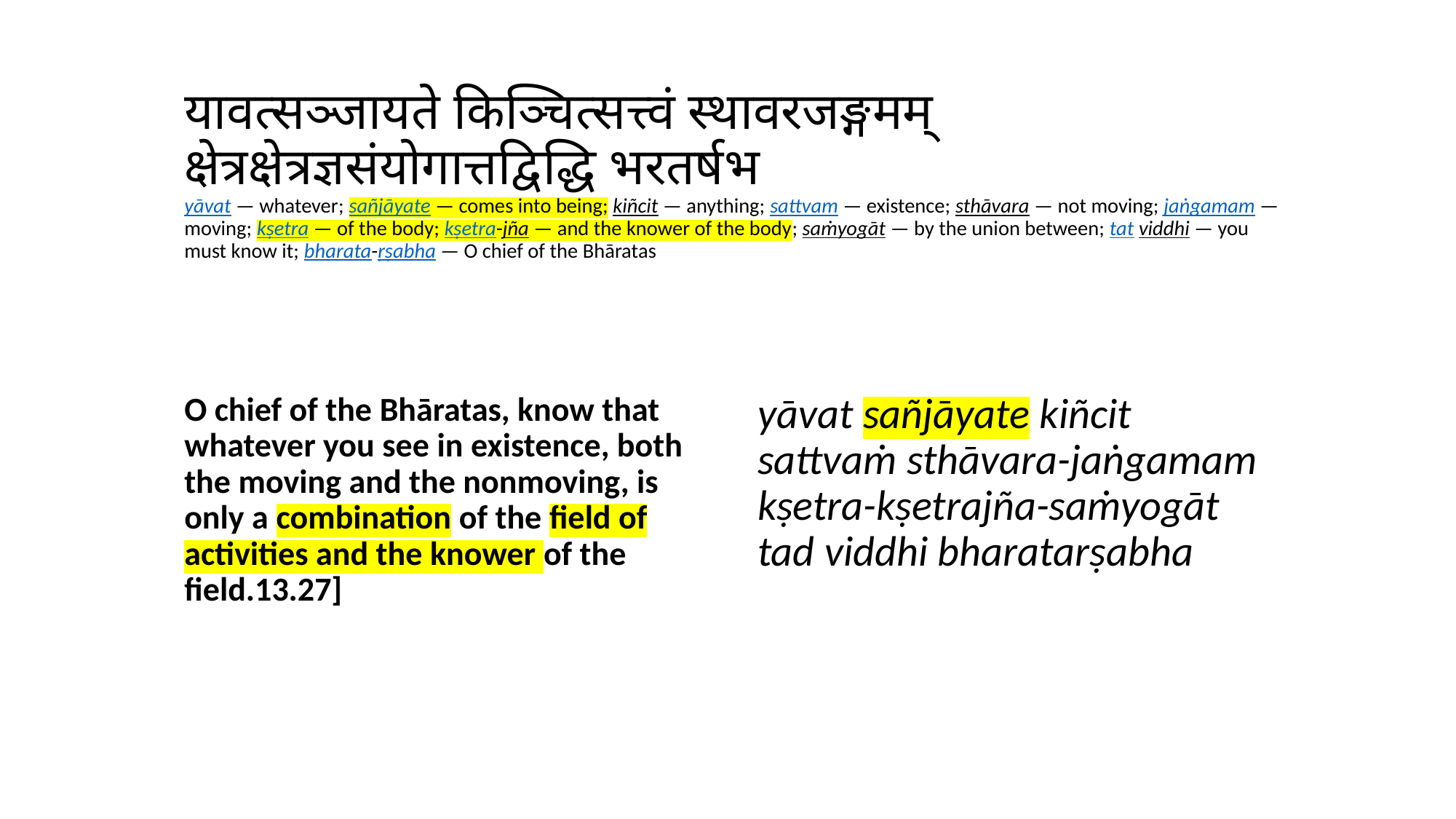

# यावत्सञ्जायते किञ्चित्सत्त्वं स्थावरजङ्गमम् क्षेत्रक्षेत्रज्ञसंयोगात्तद्विद्धि भरतर्षभ yāvat — whatever; sañjāyate — comes into being; kiñcit — anything; sattvam — existence; sthāvara — not moving; jaṅgamam — moving; kṣetra — of the body; kṣetra-jña — and the knower of the body; saṁyogāt — by the union between; tat viddhi — you must know it; bharata-ṛṣabha — O chief of the Bhāratas
O chief of the Bhāratas, know that whatever you see in existence, both the moving and the nonmoving, is only a combination of the field of activities and the knower of the field.13.27]

yāvat sañjāyate kiñcit
sattvaṁ sthāvara-jaṅgamam
kṣetra-kṣetrajña-saṁyogāt
tad viddhi bharatarṣabha